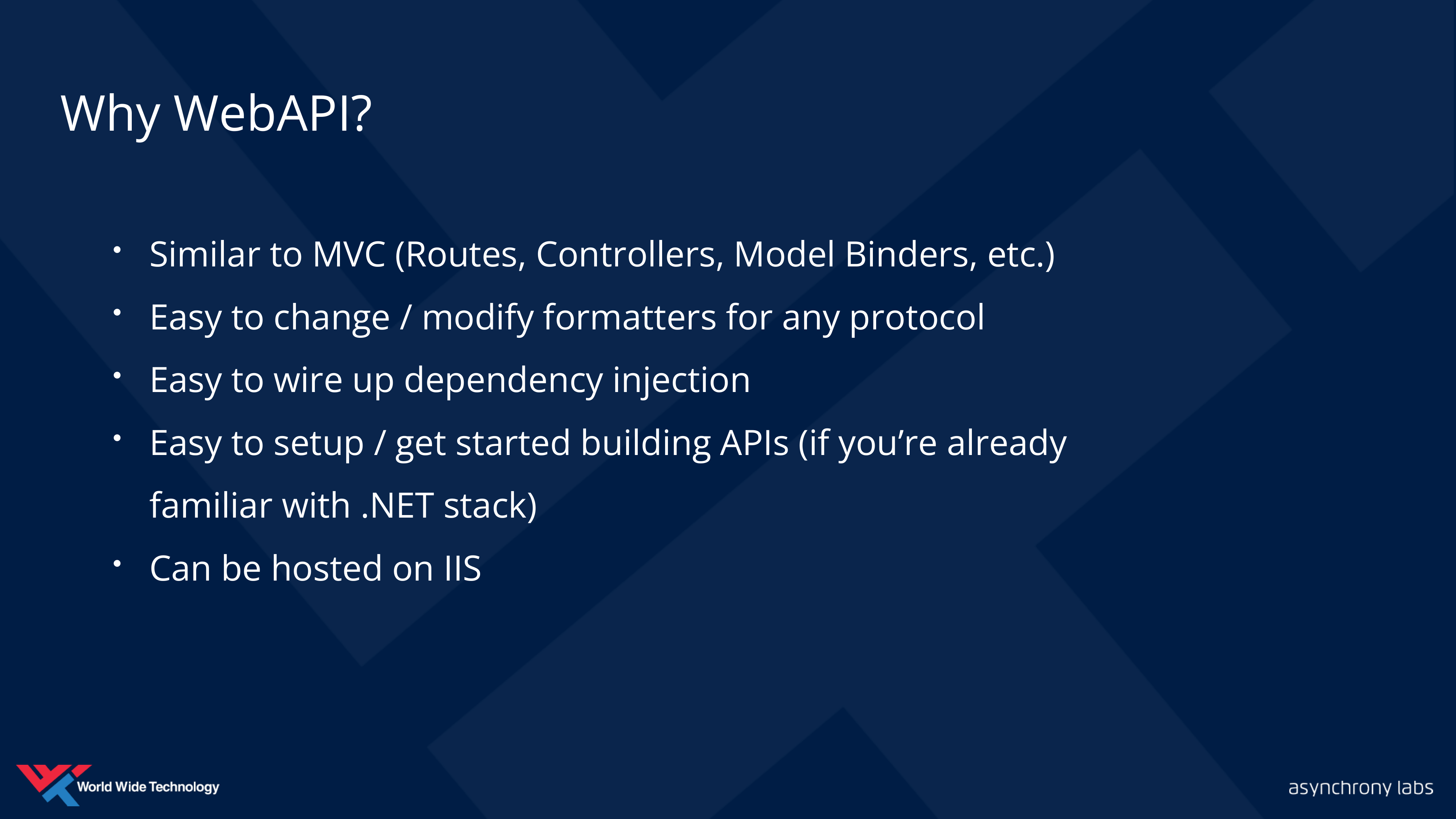

Why WebAPI?

Similar to MVC (Routes, Controllers, Model Binders, etc.)
Easy to change / modify formatters for any protocol
Easy to wire up dependency injection
Easy to setup / get started building APIs (if you’re already familiar with .NET stack)
Can be hosted on IIS